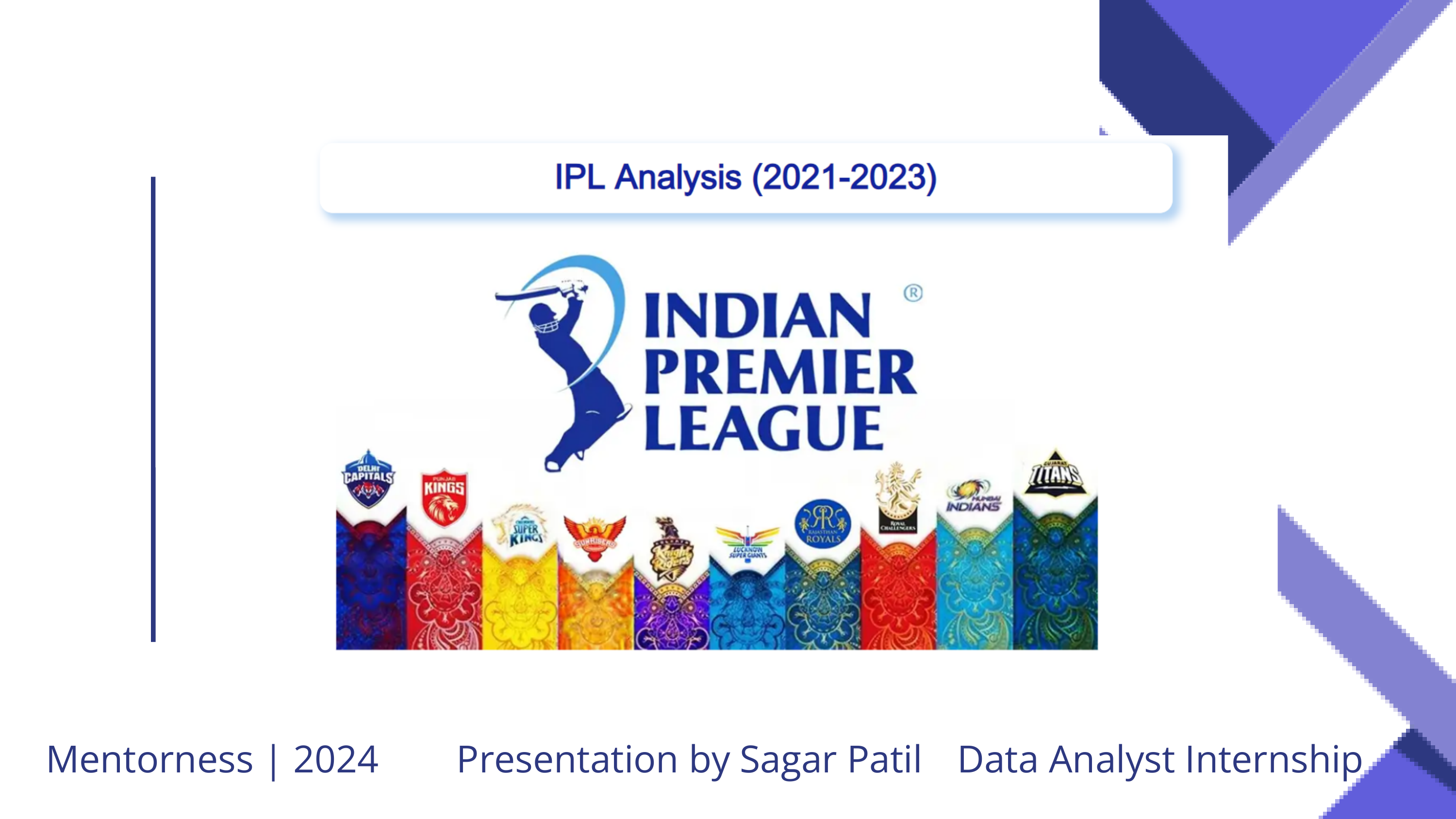

Mentorness | 2024
Presentation by Sagar Patil
Data Analyst Internship